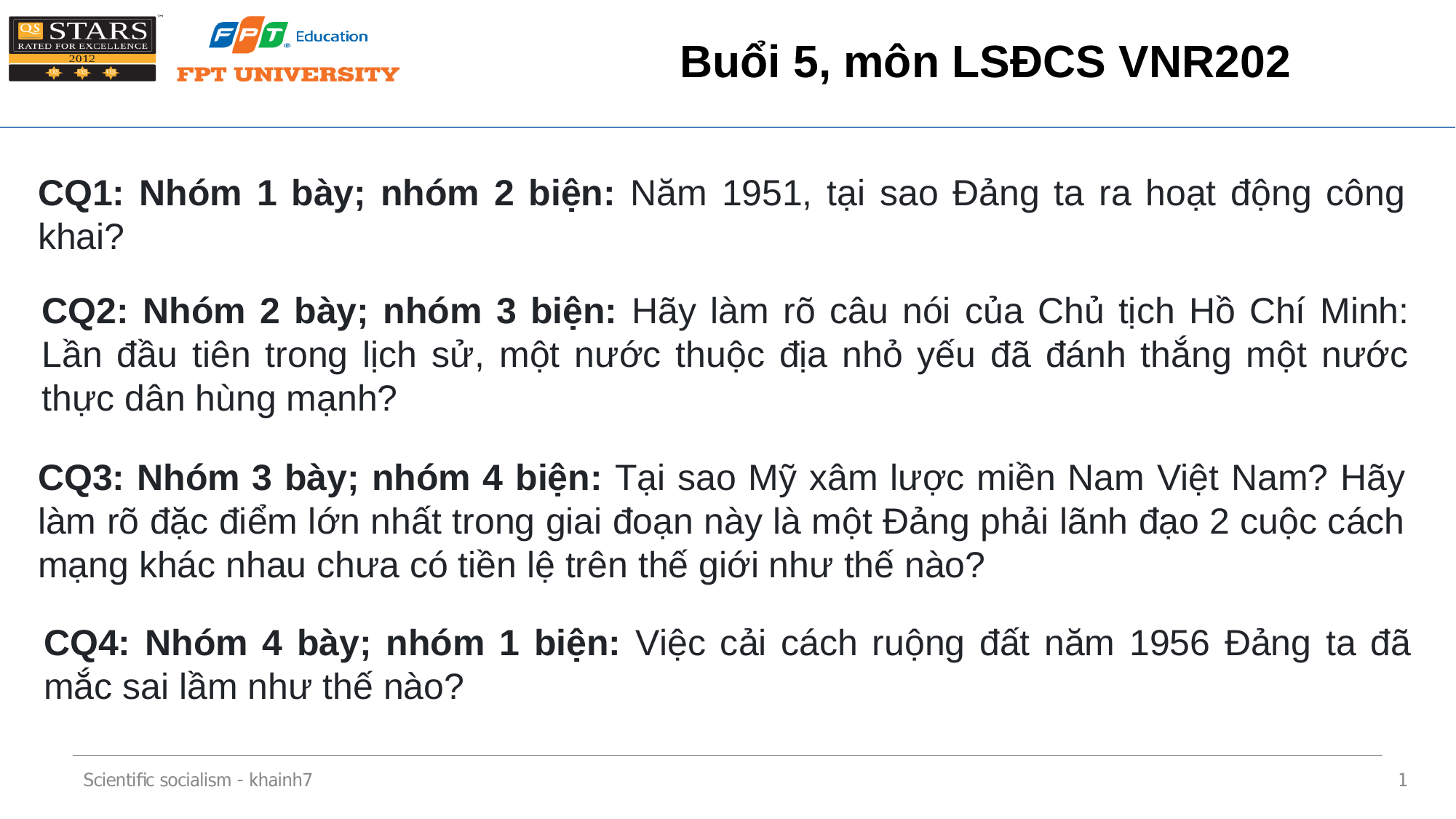

Buổi 5, môn LSĐCS VNR202
CQ1: Nhóm 1 bày; nhóm 2 biện: Năm 1951, tại sao Đảng ta ra hoạt động công khai?
CQ2: Nhóm 2 bày; nhóm 3 biện: Hãy làm rõ câu nói của Chủ tịch Hồ Chí Minh: Lần đầu tiên trong lịch sử, một nước thuộc địa nhỏ yếu đã đánh thắng một nước thực dân hùng mạnh?
CQ3: Nhóm 3 bày; nhóm 4 biện: Tại sao Mỹ xâm lược miền Nam Việt Nam? Hãy làm rõ đặc điểm lớn nhất trong giai đoạn này là một Đảng phải lãnh đạo 2 cuộc cách mạng khác nhau chưa có tiền lệ trên thế giới như thế nào?
CQ4: Nhóm 4 bày; nhóm 1 biện: Việc cải cách ruộng đất năm 1956 Đảng ta đã mắc sai lầm như thế nào?
Scientific socialism - khainh7
1